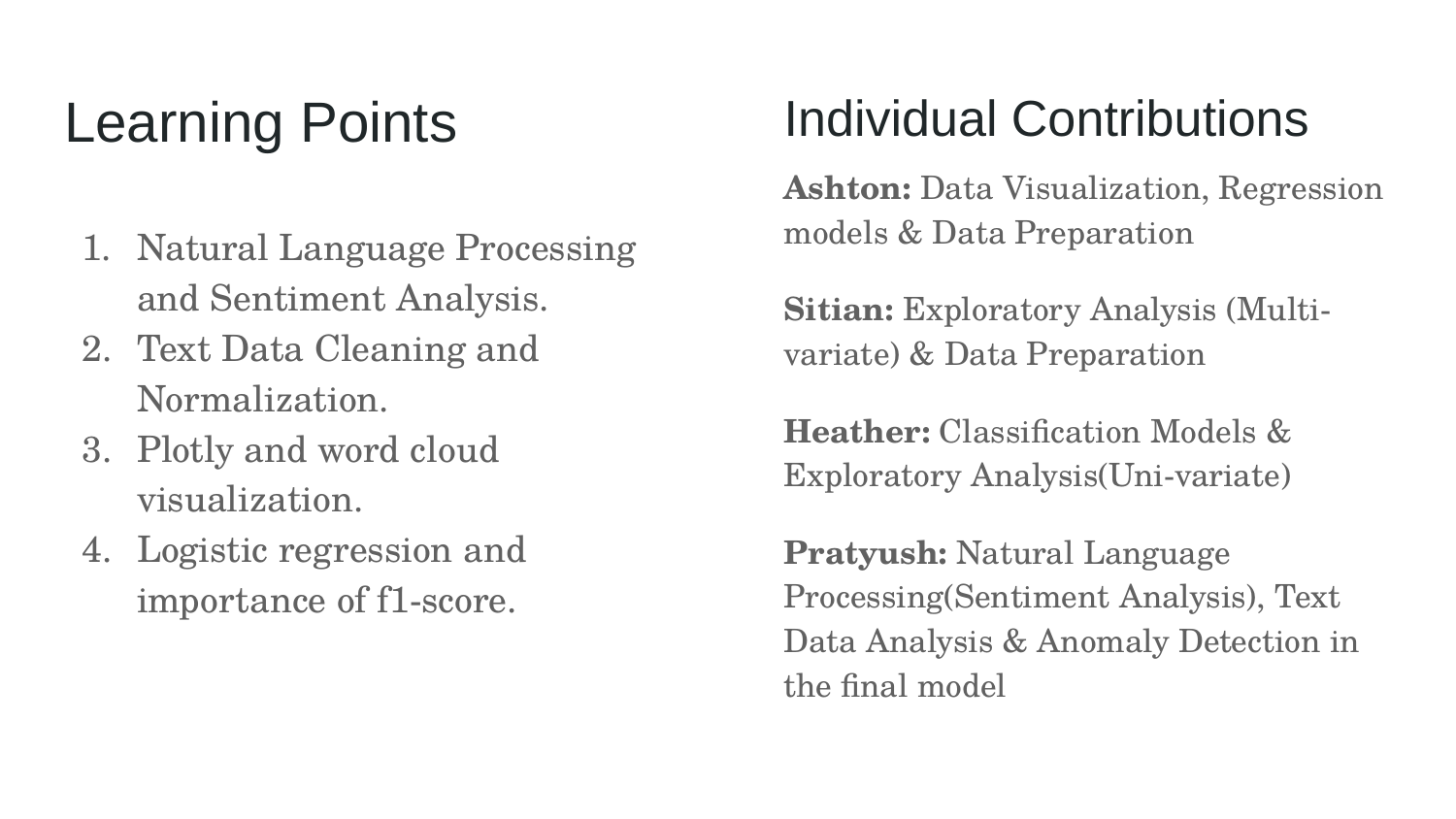

# Learning Points
Individual Contributions
Natural Language Processing and Sentiment Analysis.
Text Data Cleaning and Normalization.
Plotly and word cloud visualization.
Logistic regression and importance of f1-score.
Ashton: Data Visualization, Regression models & Data Preparation
Sitian: Exploratory Analysis (Multi-variate) & Data Preparation
Heather: Classification Models & Exploratory Analysis(Uni-variate)
Pratyush: Natural Language Processing(Sentiment Analysis), Text Data Analysis & Anomaly Detection in the final model